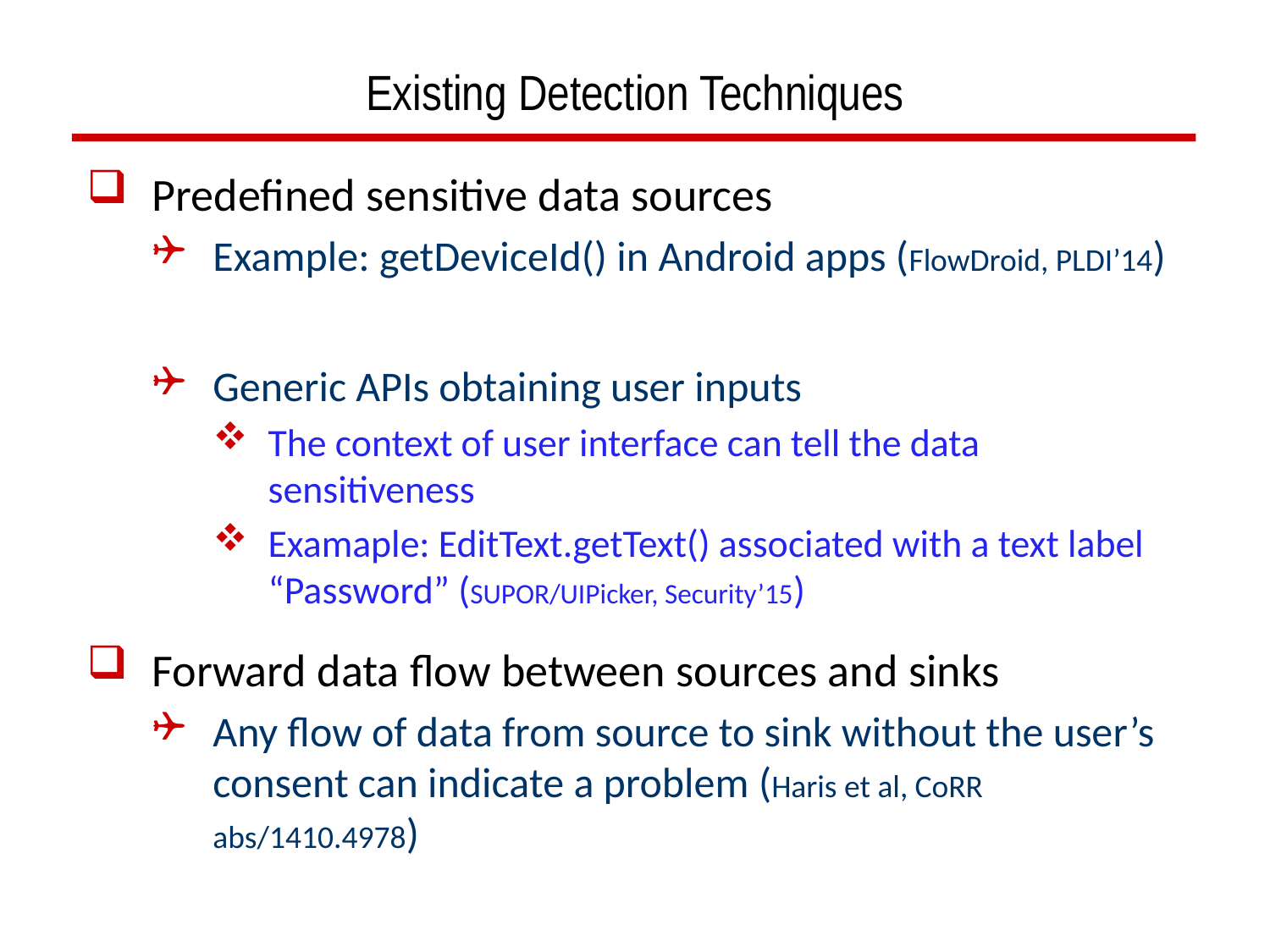

# Existing Detection Techniques
Predefined sensitive data sources
Example: getDeviceId() in Android apps (FlowDroid, PLDI’14)

Generic APIs obtaining user inputs
The context of user interface can tell the data sensitiveness
Examaple: EditText.getText() associated with a text label “Password” (SUPOR/UIPicker, Security’15)
Forward data flow between sources and sinks
Any flow of data from source to sink without the user’s consent can indicate a problem (Haris et al, CoRR abs/1410.4978)